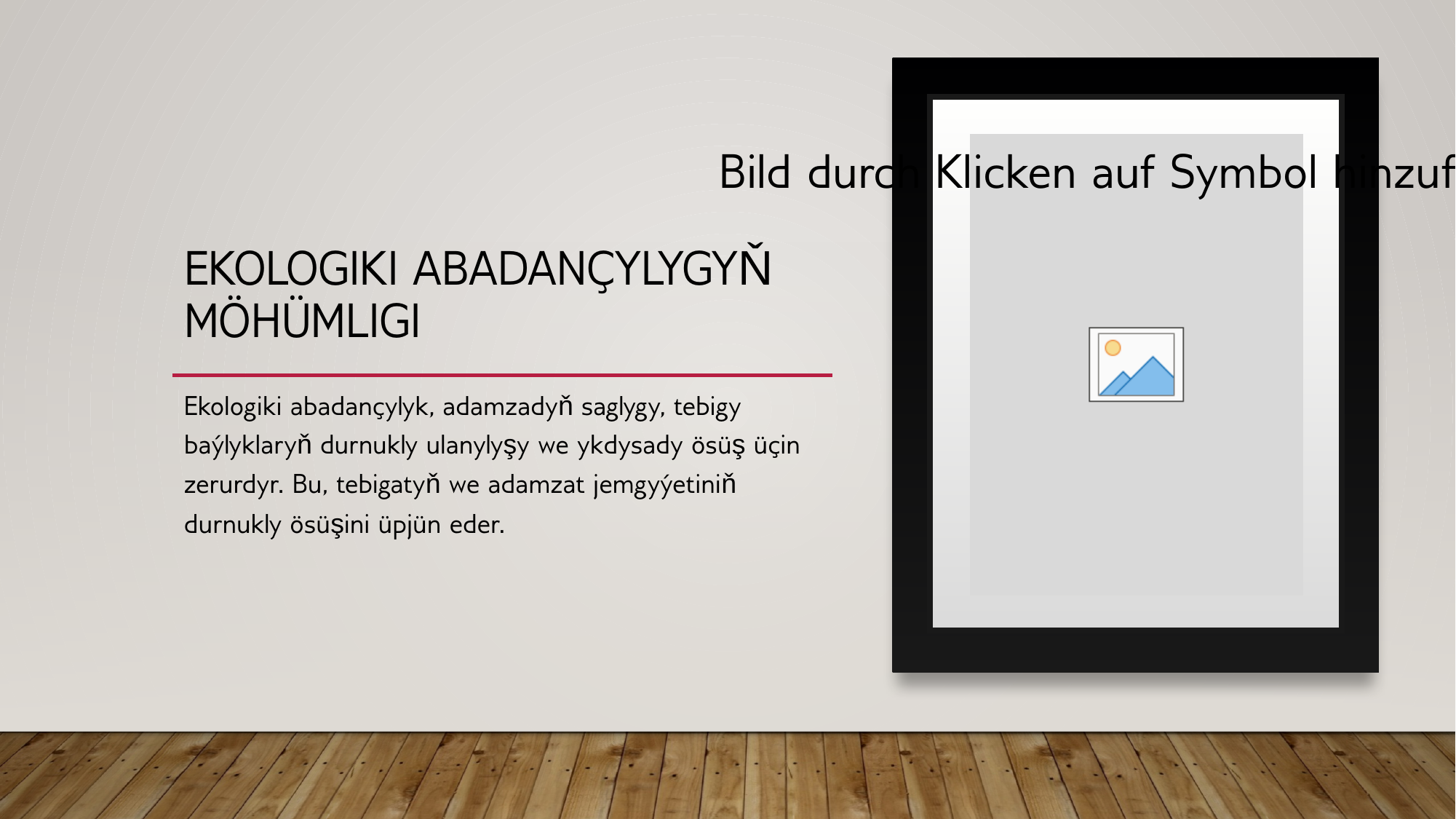

# EKOLOGIKI ABADANÇYLYGYŇ MÖHÜMLIGI
Ekologiki abadançylyk, adamzadyň saglygy, tebigy baýlyklaryň durnukly ulanylyşy we ykdysady ösüş üçin zerurdyr. Bu, tebigatyň we adamzat jemgyýetiniň durnukly ösüşini üpjün eder.